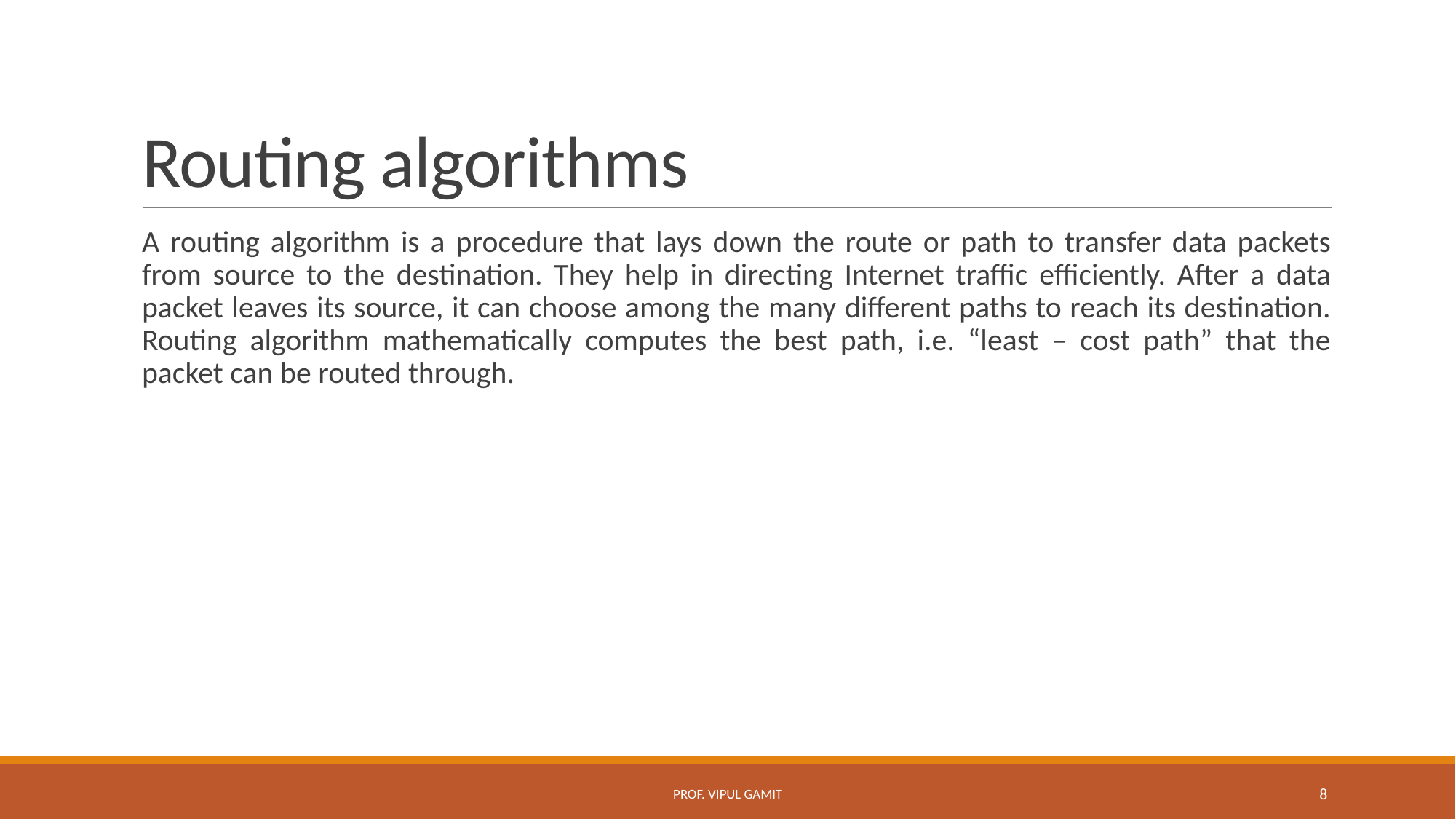

# Routing algorithms
A routing algorithm is a procedure that lays down the route or path to transfer data packets from source to the destination. They help in directing Internet traffic efficiently. After a data packet leaves its source, it can choose among the many different paths to reach its destination. Routing algorithm mathematically computes the best path, i.e. “least – cost path” that the packet can be routed through.
Prof. Vipul Gamit
8